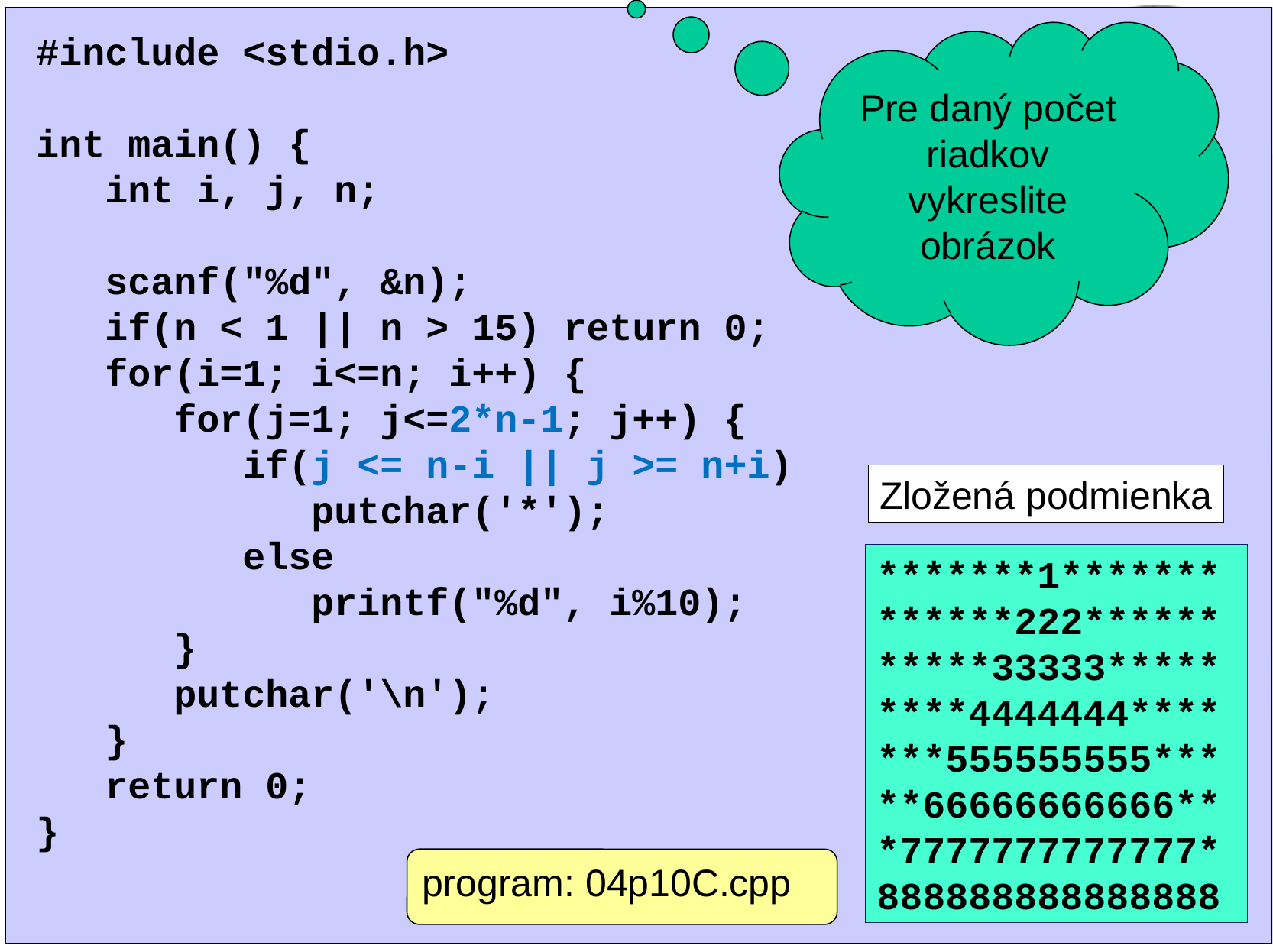

#
#include <stdio.h>

int main() {
   int i, j, n;

   scanf("%d", &n);
   if(n < 1 || n > 15) return 0;
   for(i=1; i<=n; i++) {
      for(j=1; j<=2*n-1; j++) {
         if(j <= n-i || j >= n+i)
            putchar('*');
         else
            printf("%d", i%10);
      }
      putchar('\n');
   }
   return 0;
}
Pre daný počet riadkov vykreslite obrázok
Zložená podmienka
*******1*******
******222******
*****33333*****
****4444444****
***555555555***
**66666666666**
*7777777777777*
888888888888888
program: 04p10C.cpp